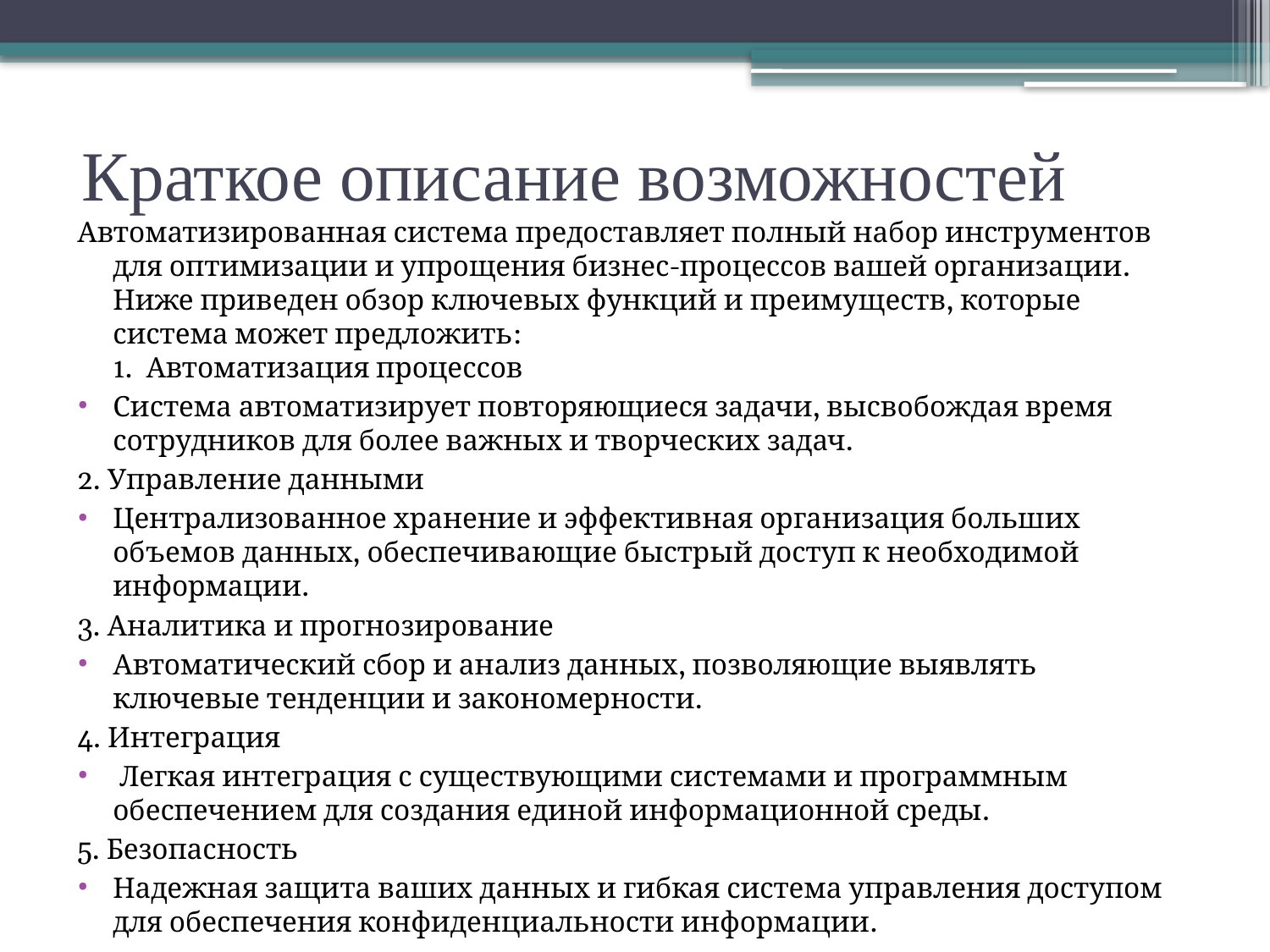

# Краткое описание возможностей
Автоматизированная система предоставляет полный набор инструментов для оптимизации и упрощения бизнес-процессов вашей организации. Ниже приведен обзор ключевых функций и преимуществ, которые система может предложить:
1.  Автоматизация процессов
Система автоматизирует повторяющиеся задачи, высвобождая время сотрудников для более важных и творческих задач.
2. Управление данными
Централизованное хранение и эффективная организация больших объемов данных, обеспечивающие быстрый доступ к необходимой информации.
3. Аналитика и прогнозирование
Автоматический сбор и анализ данных, позволяющие выявлять ключевые тенденции и закономерности.
4. Интеграция
 Легкая интеграция с существующими системами и программным обеспечением для создания единой информационной среды.
5. Безопасность
Надежная защита ваших данных и гибкая система управления доступом для обеспечения конфиденциальности информации.